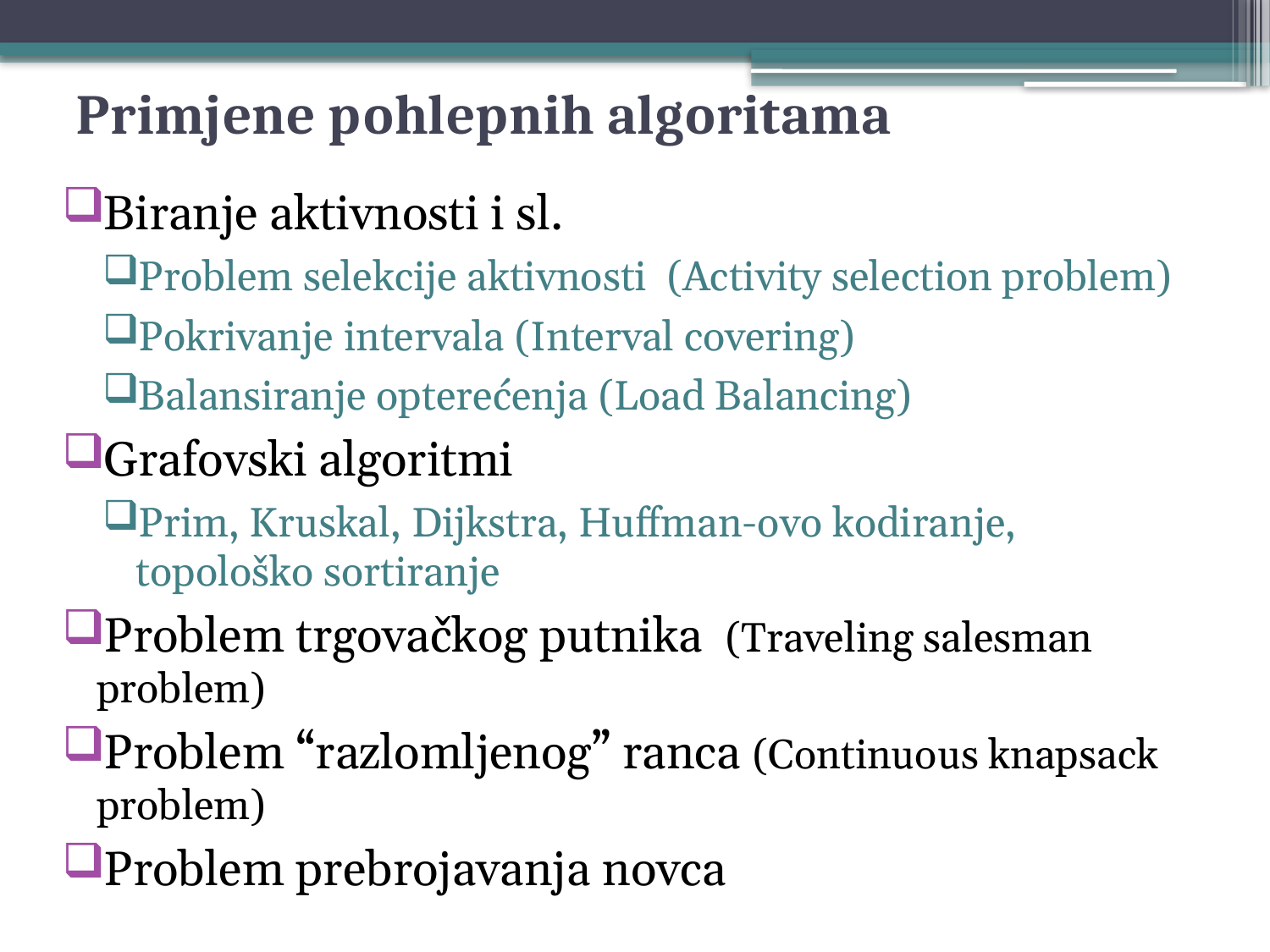

# Primjene pohlepnih algoritama
Biranje aktivnosti i sl.
Problem selekcije aktivnosti  (Activity selection problem)
Pokrivanje intervala (Interval covering)
Balansiranje opterećenja (Load Balancing)
Grafovski algoritmi
Prim, Kruskal, Dijkstra, Huffman-ovo kodiranje, topološko sortiranje
Problem trgovačkog putnika  (Traveling salesman problem)
Problem “razlomljenog” ranca (Continuous knapsack problem)
Problem prebrojavanja novca